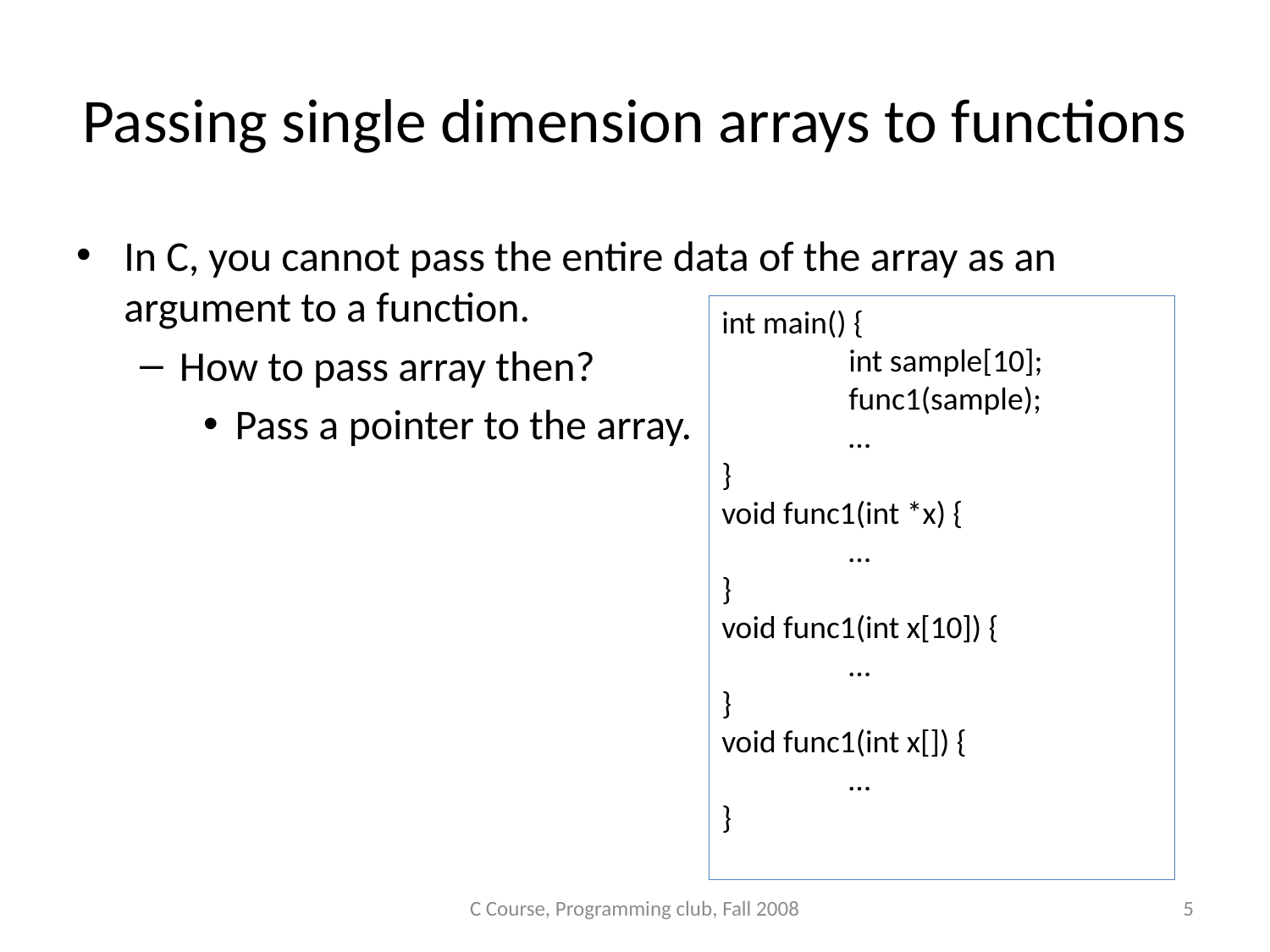

# Passing single dimension arrays to functions
In C, you cannot pass the entire data of the array as an argument to a function.
How to pass array then?
Pass a pointer to the array.
int main() {
	int sample[10];
	func1(sample);
	…
}
void func1(int *x) {
	…
}
void func1(int x[10]) {
	…
}
void func1(int x[]) {
	…
}

C Course, Programming club, Fall 2008
5